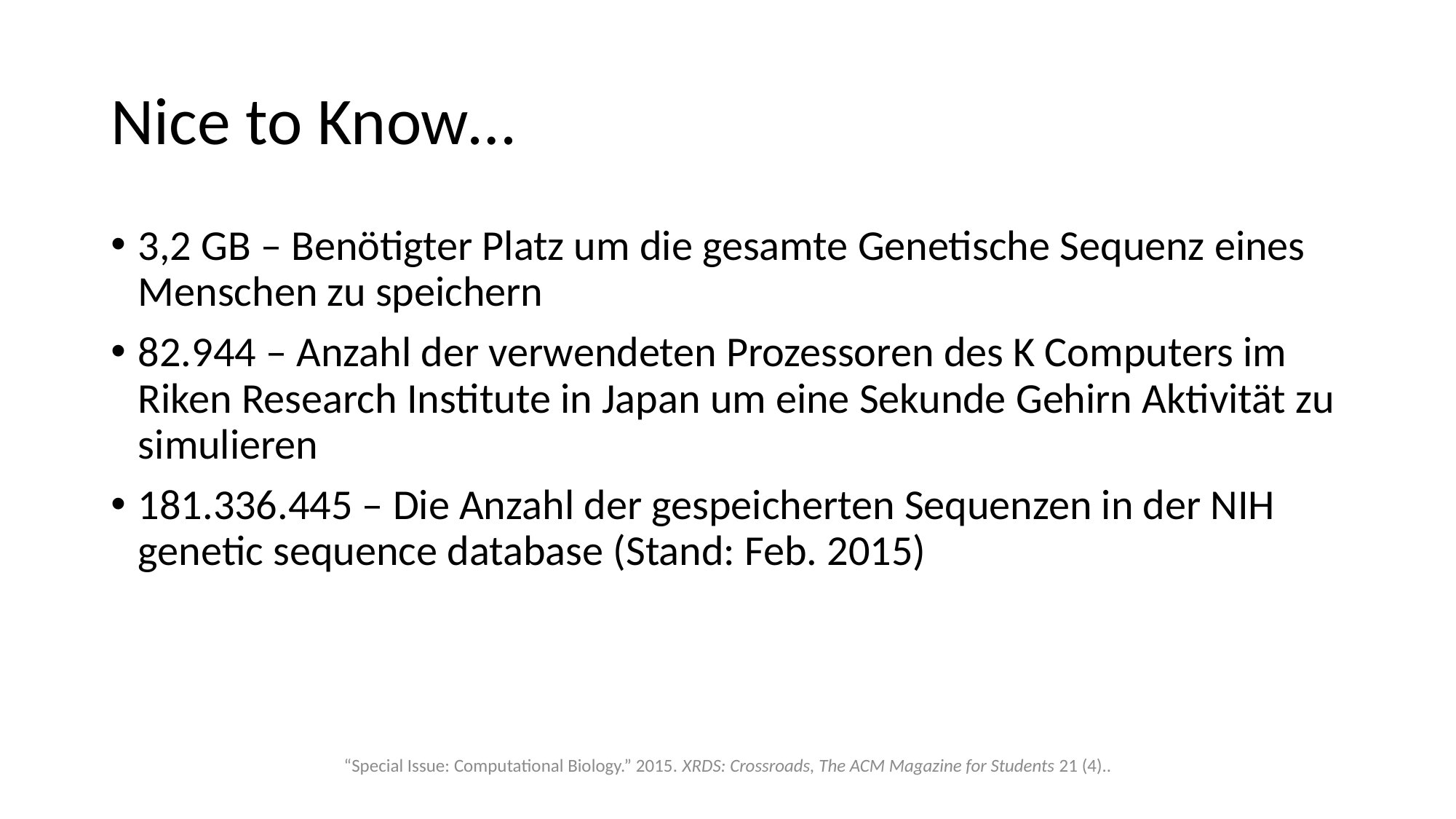

# Nice to Know…
3,2 GB – Benötigter Platz um die gesamte Genetische Sequenz eines Menschen zu speichern
82.944 – Anzahl der verwendeten Prozessoren des K Computers im Riken Research Institute in Japan um eine Sekunde Gehirn Aktivität zu simulieren
181.336.445 – Die Anzahl der gespeicherten Sequenzen in der NIH genetic sequence database (Stand: Feb. 2015)
“Special Issue: Computational Biology.” 2015. XRDS: Crossroads, The ACM Magazine for Students 21 (4)..